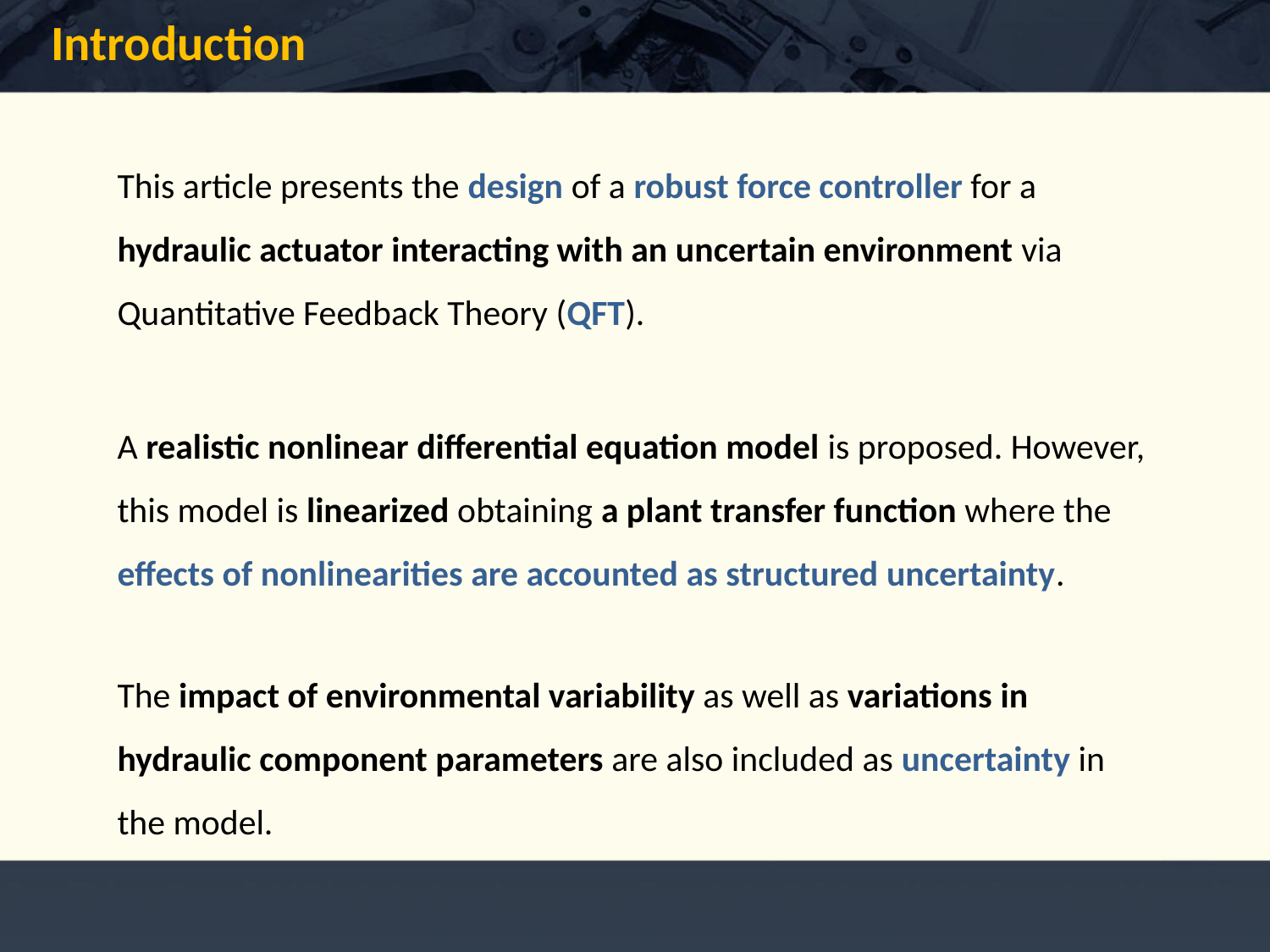

Introduction
This article presents the design of a robust force controller for a hydraulic actuator interacting with an uncertain environment via Quantitative Feedback Theory (QFT).
A realistic nonlinear differential equation model is proposed. However, this model is linearized obtaining a plant transfer function where the effects of nonlinearities are accounted as structured uncertainty.
The impact of environmental variability as well as variations in hydraulic component parameters are also included as uncertainty in the model.